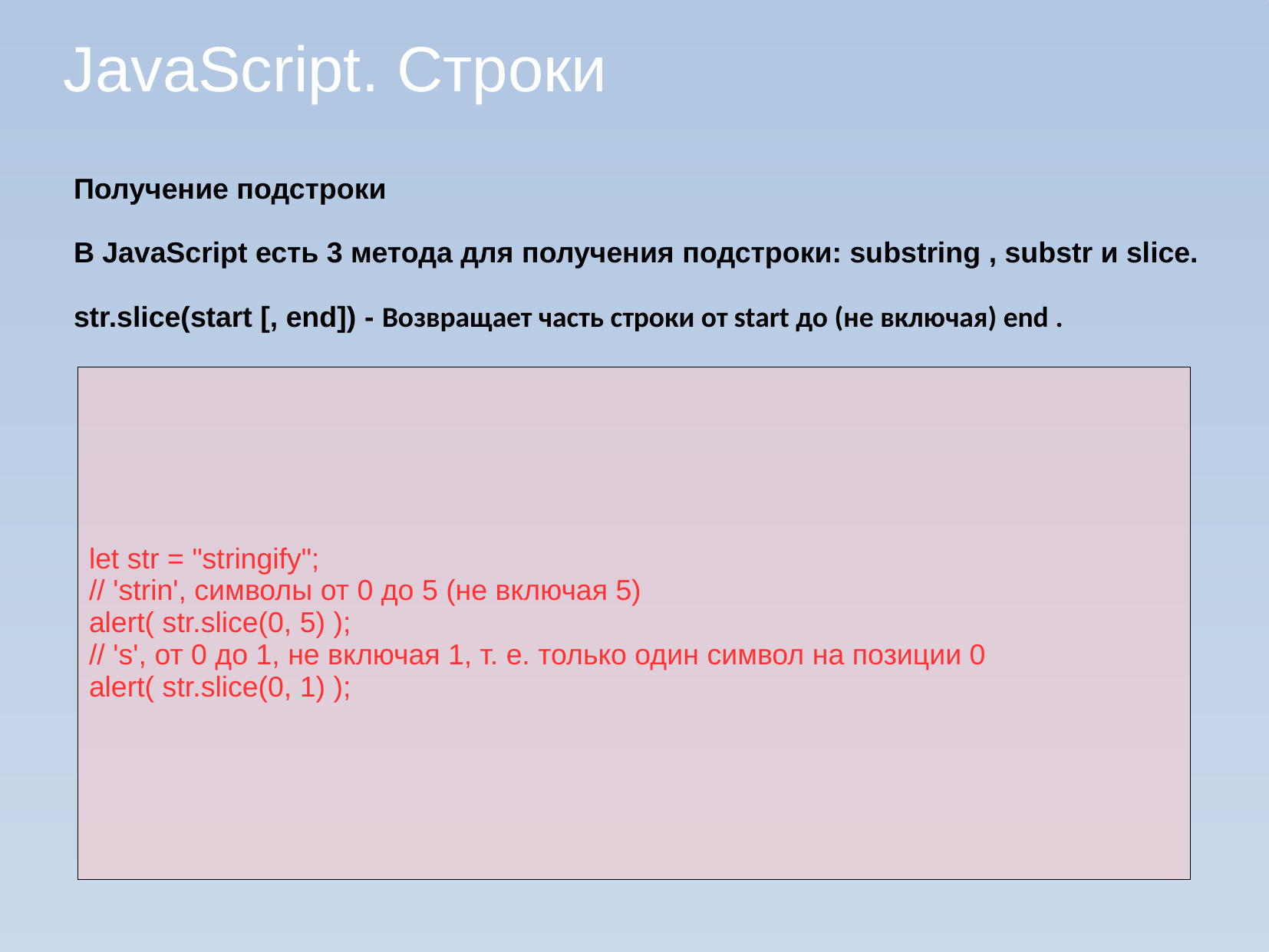

JavaScript. Строки
Получение подстроки

В JavaScript есть 3 метода для получения подстроки: substring , substr и slice.

str.slice(start [, end]) - Возвращает часть строки от start до (не включая) end .
let str = "stringify";
// 'strin', символы от 0 до 5 (не включая 5)
alert( str.slice(0, 5) );
// 's', от 0 до 1, не включая 1, т. е. только один символ на позиции 0
alert( str.slice(0, 1) );